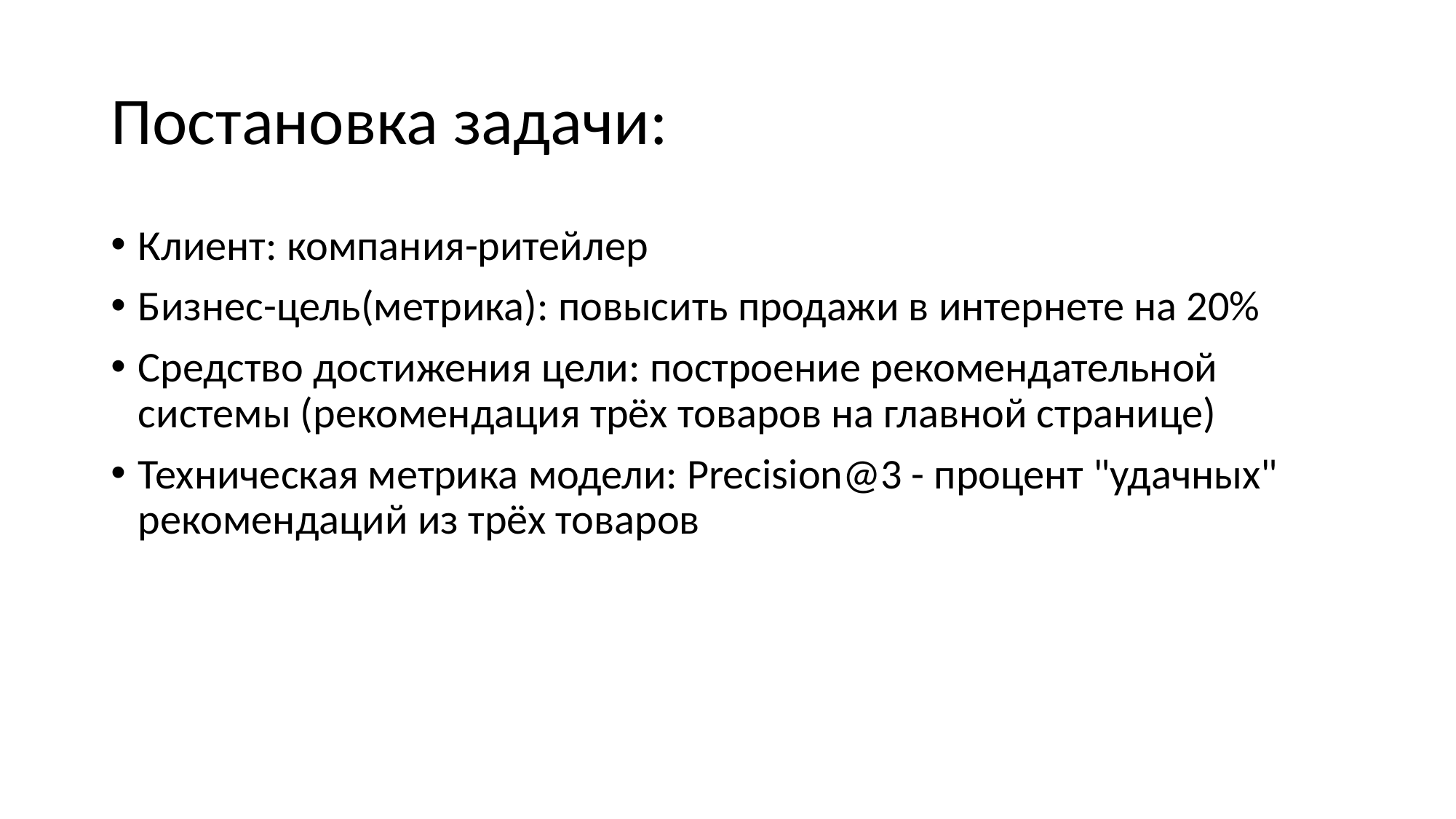

# Постановка задачи:
Клиент: компания-ритейлер
Бизнес-цель(метрика): повысить продажи в интернете на 20%
Средство достижения цели: построение рекомендательной системы (рекомендация трёх товаров на главной странице)
Техническая метрика модели: Precision@3 - процент "удачных" рекомендаций из трёх товаров